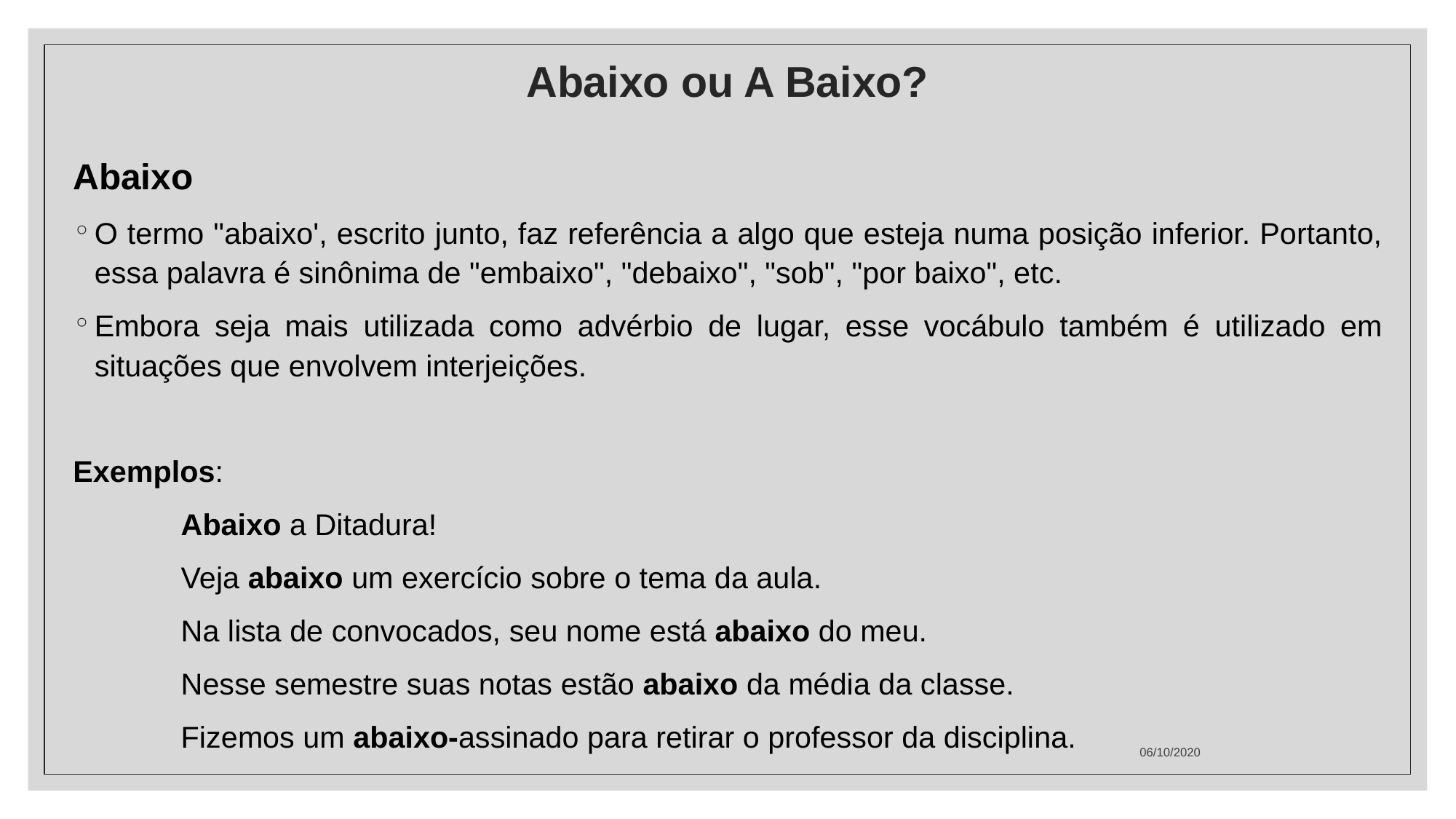

# Abaixo ou A Baixo?
Abaixo
O termo "abaixo', escrito junto, faz referência a algo que esteja numa posição inferior. Portanto, essa palavra é sinônima de "embaixo", "debaixo", "sob", "por baixo", etc.
Embora seja mais utilizada como advérbio de lugar, esse vocábulo também é utilizado em situações que envolvem interjeições.

Exemplos:
	Abaixo a Ditadura!
	Veja abaixo um exercício sobre o tema da aula.
	Na lista de convocados, seu nome está abaixo do meu.
	Nesse semestre suas notas estão abaixo da média da classe.
	Fizemos um abaixo-assinado para retirar o professor da disciplina.
06/10/2020